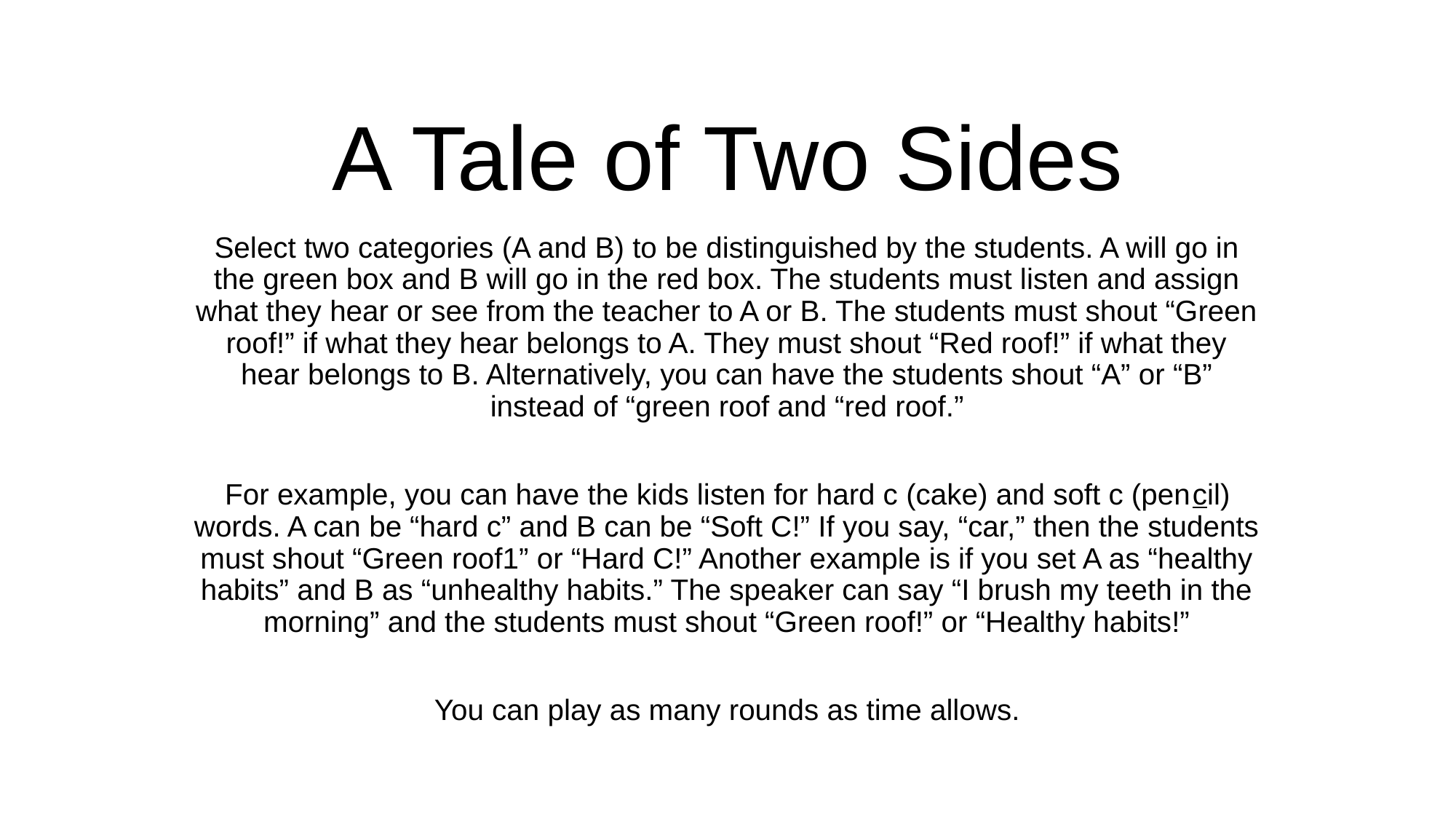

# A Tale of Two Sides
Select two categories (A and B) to be distinguished by the students. A will go in the green box and B will go in the red box. The students must listen and assign what they hear or see from the teacher to A or B. The students must shout “Green roof!” if what they hear belongs to A. They must shout “Red roof!” if what they hear belongs to B. Alternatively, you can have the students shout “A” or “B” instead of “green roof and “red roof.”

For example, you can have the kids listen for hard c (cake) and soft c (pencil) words. A can be “hard c” and B can be “Soft C!” If you say, “car,” then the students must shout “Green roof1” or “Hard C!” Another example is if you set A as “healthy habits” and B as “unhealthy habits.” The speaker can say “I brush my teeth in the morning” and the students must shout “Green roof!” or “Healthy habits!”

You can play as many rounds as time allows.